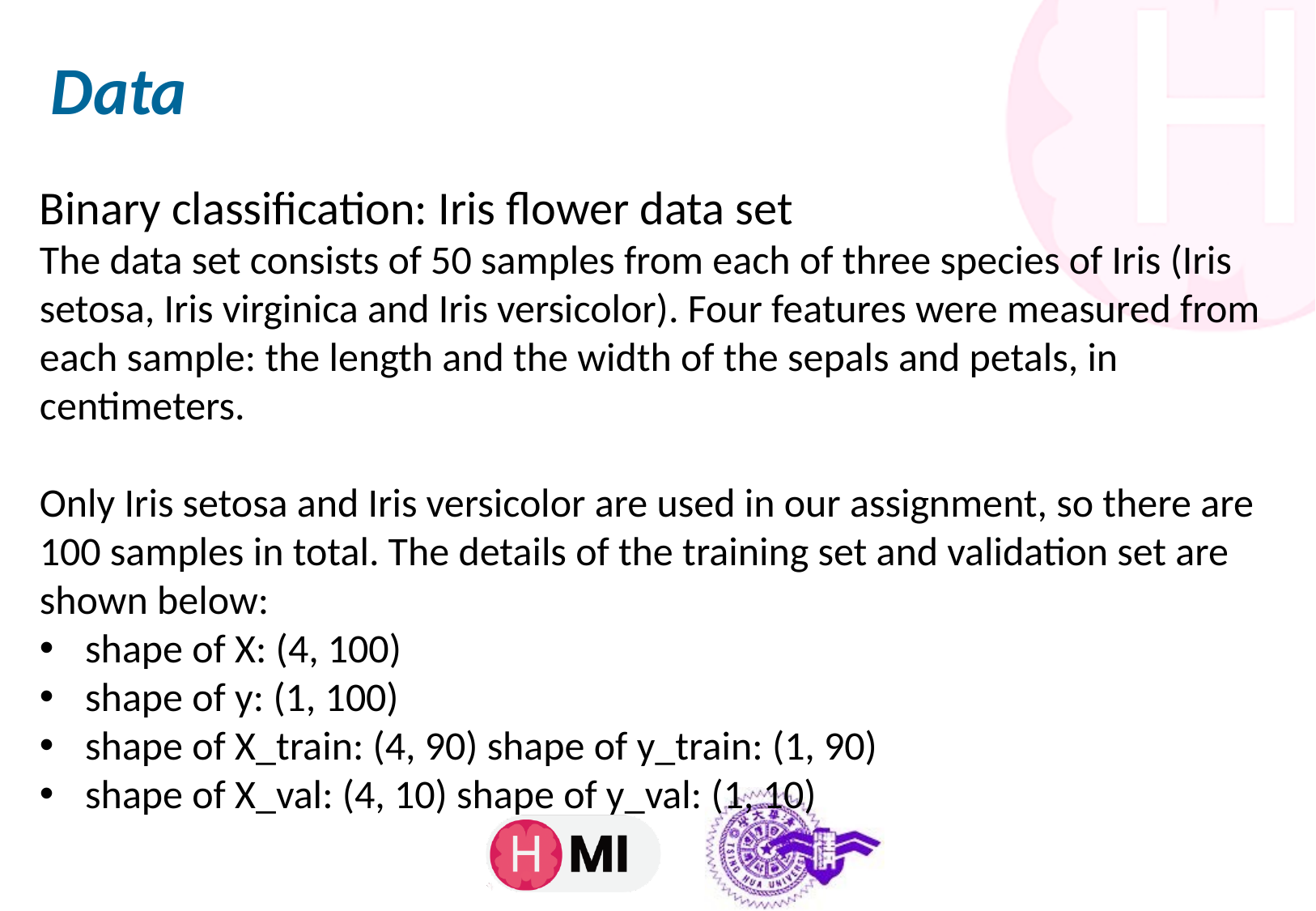

# Data
Binary classification: Iris flower data set
The data set consists of 50 samples from each of three species of Iris (Iris setosa, Iris virginica and Iris versicolor). Four features were measured from each sample: the length and the width of the sepals and petals, in centimeters.
Only Iris setosa and Iris versicolor are used in our assignment, so there are 100 samples in total. The details of the training set and validation set are shown below:
shape of X: (4, 100)
shape of y: (1, 100)
shape of X_train: (4, 90) shape of y_train: (1, 90)
shape of X_val: (4, 10) shape of y_val: (1, 10)